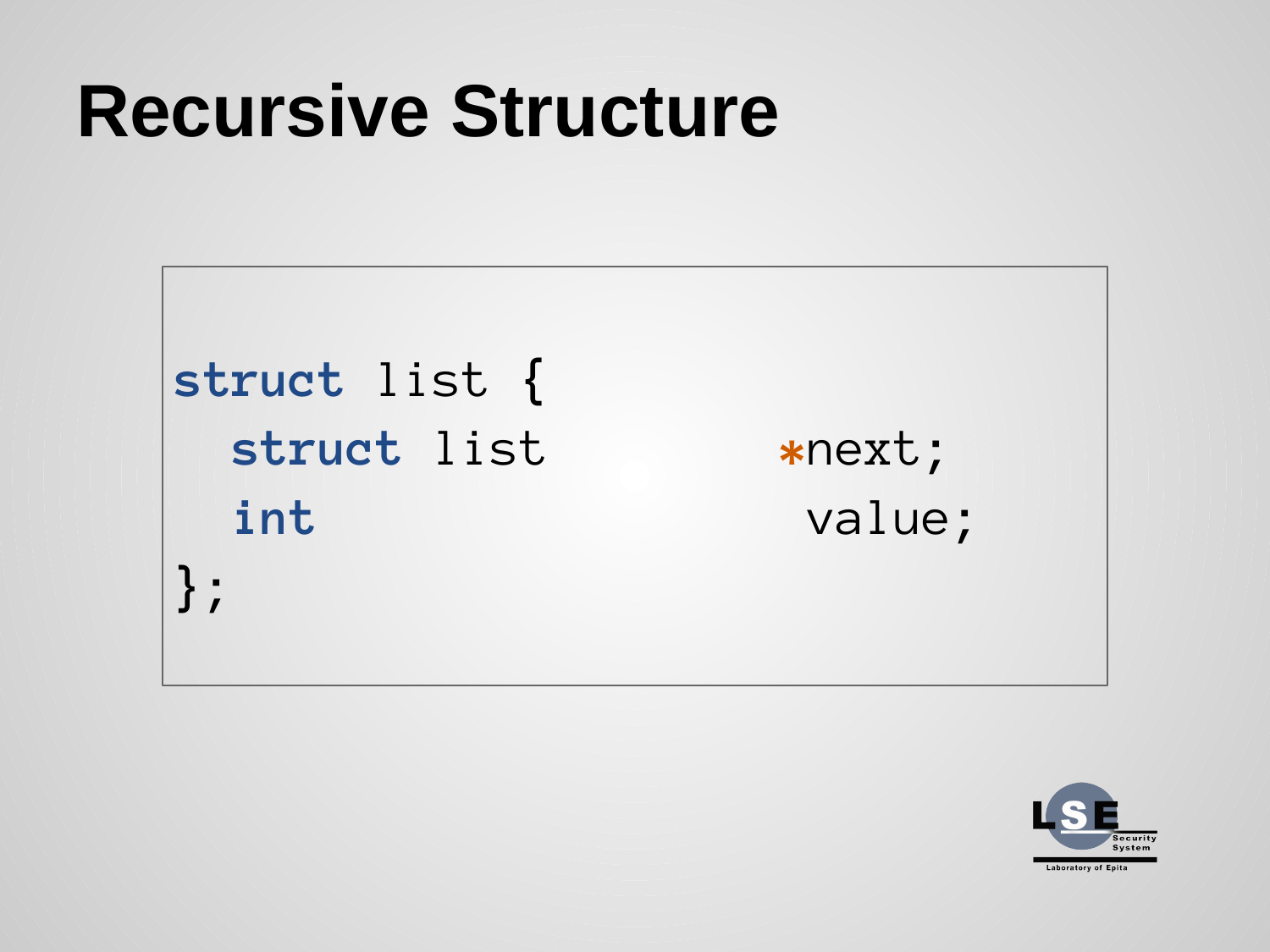

# Recursive Structure
struct list {
  struct list        *next;
  int                 value;
};